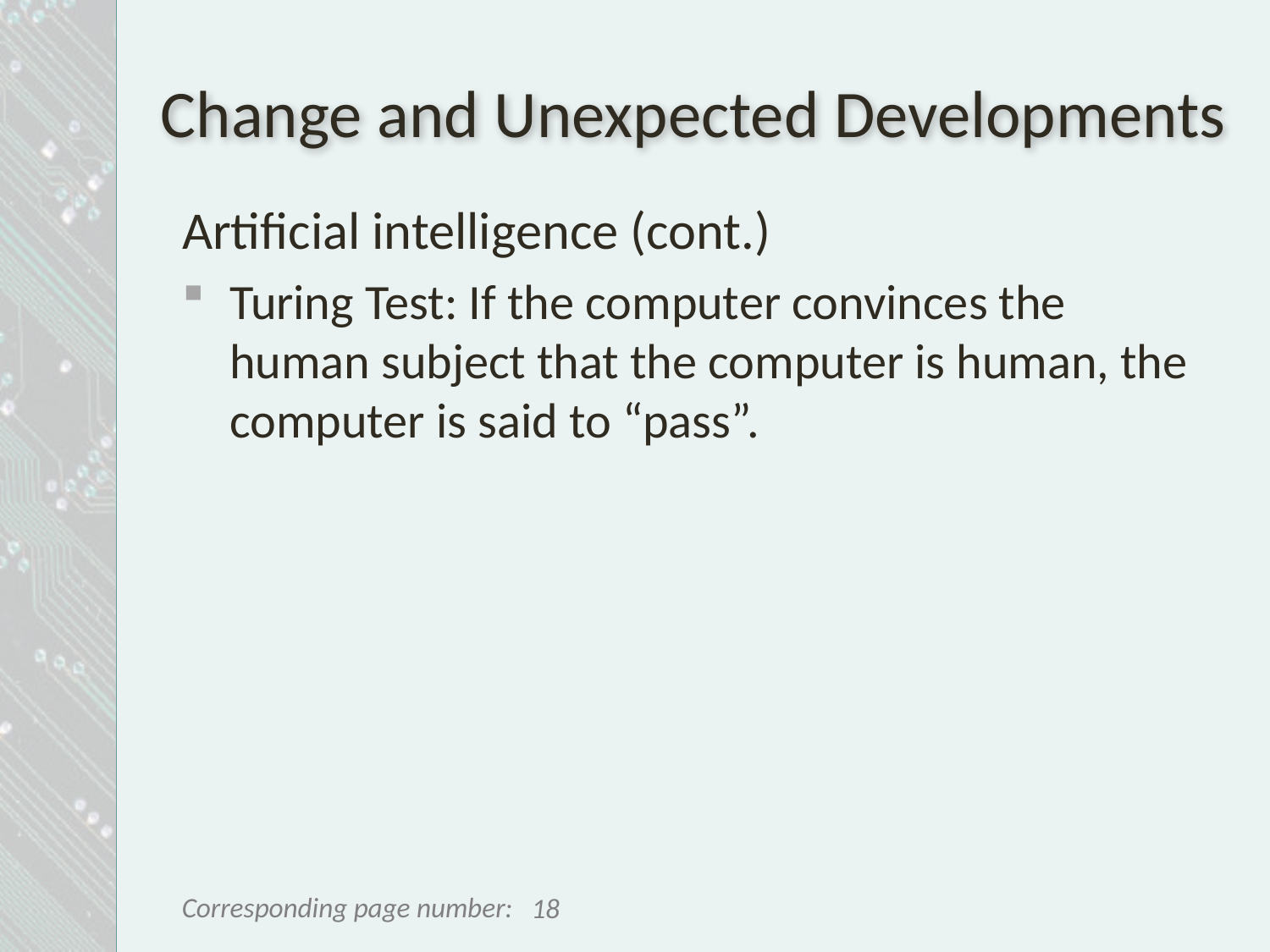

# Change and Unexpected Developments
Artificial intelligence (cont.)
Turing Test: If the computer convinces the human subject that the computer is human, the computer is said to “pass”.

18